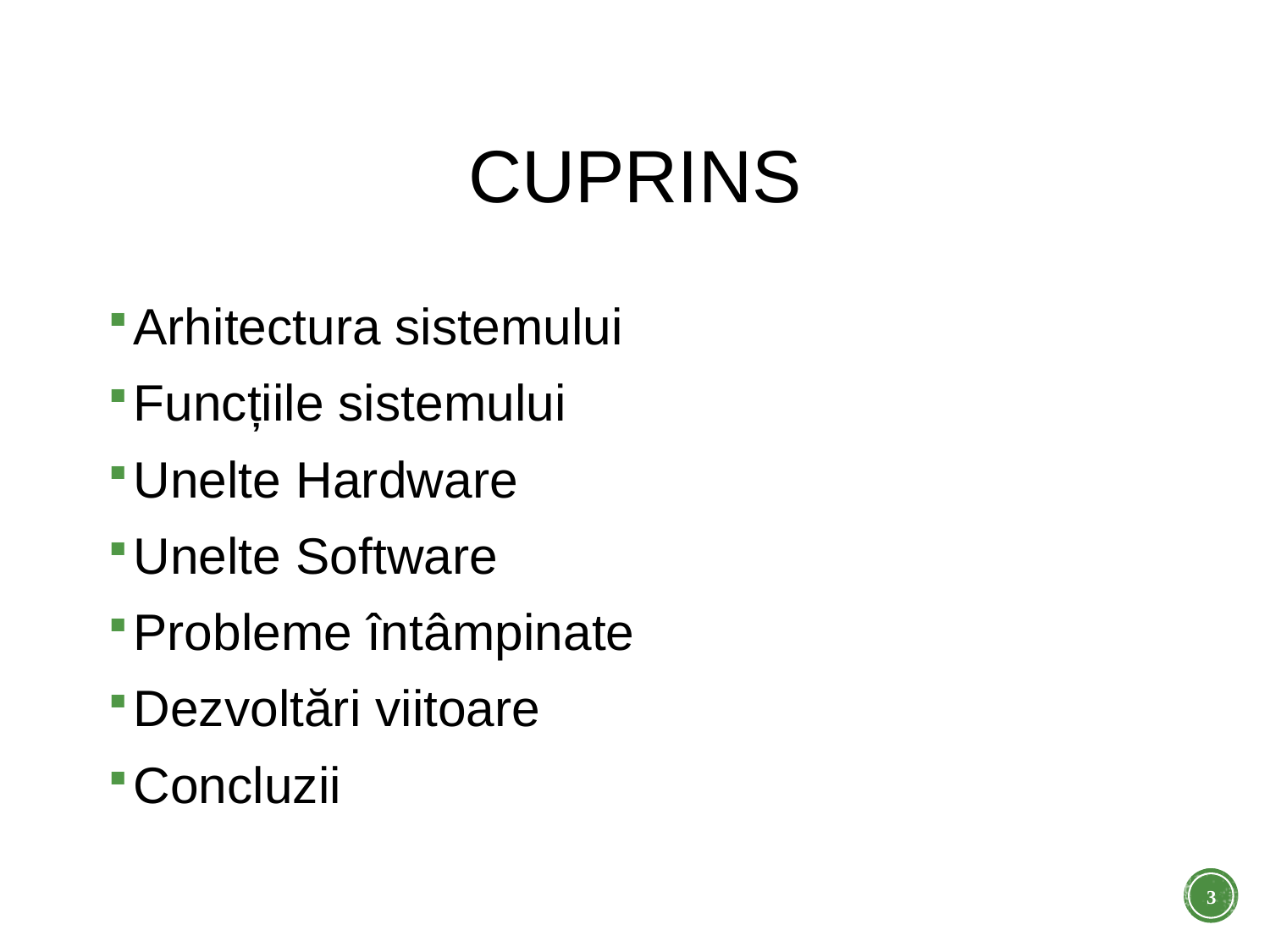

# Cuprins
Arhitectura sistemului
Funcțiile sistemului
Unelte Hardware
Unelte Software
Probleme întâmpinate
Dezvoltări viitoare
Concluzii

3